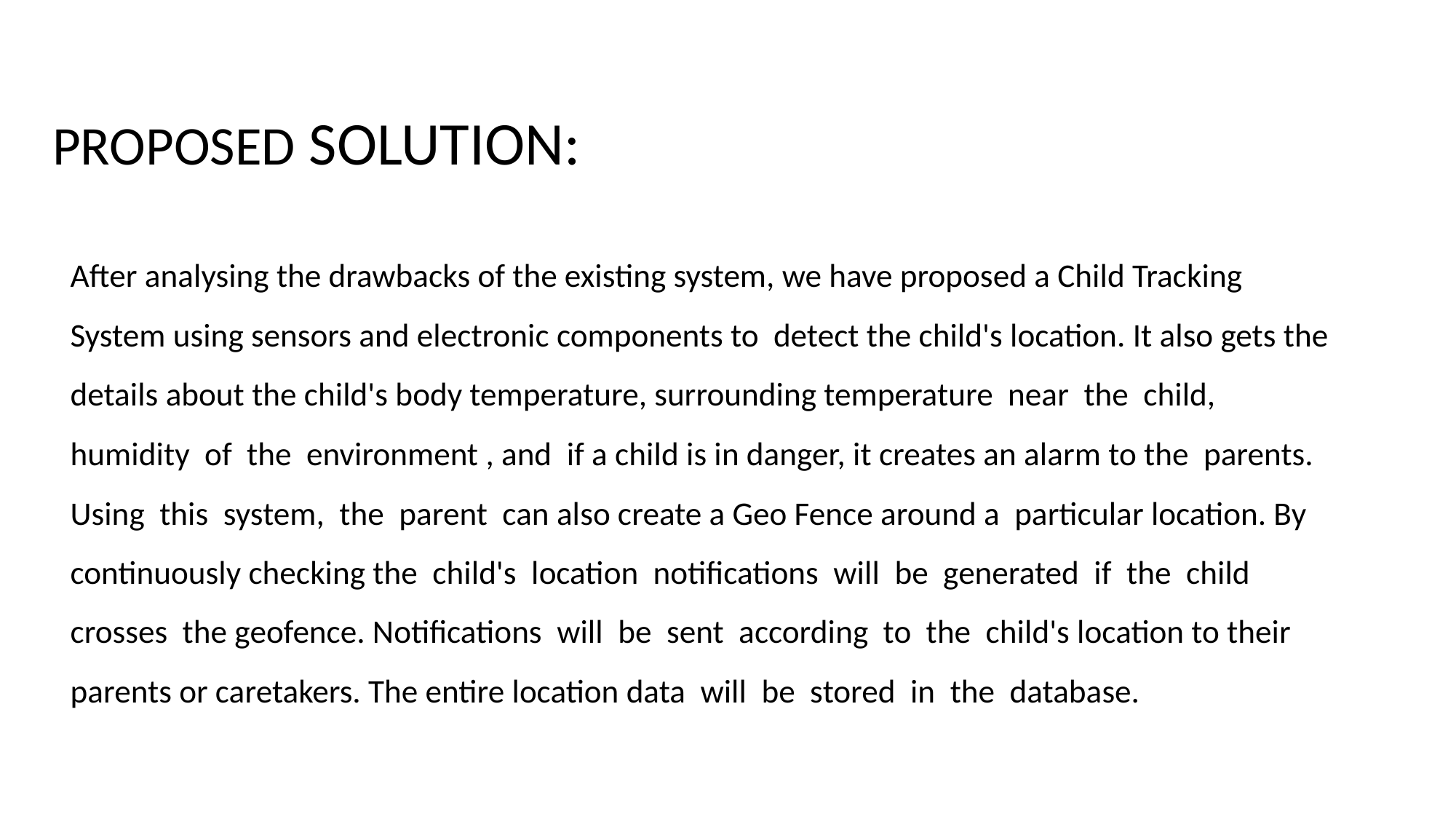

# PROPOSED SOLUTION:
After analysing the drawbacks of the existing system, we have proposed a Child Tracking System using sensors and electronic components to  detect the child's location. It also gets the details about the child's body temperature, surrounding temperature  near  the  child,  humidity  of  the  environment , and  if a child is in danger, it creates an alarm to the  parents.  Using  this  system,  the  parent  can also create a Geo Fence around a  particular location. By continuously checking the  child's  location  notifications  will  be  generated  if  the  child  crosses  the geofence. Notifications  will  be  sent  according  to  the  child's location to their parents or caretakers. The entire location data  will  be  stored  in  the  database.